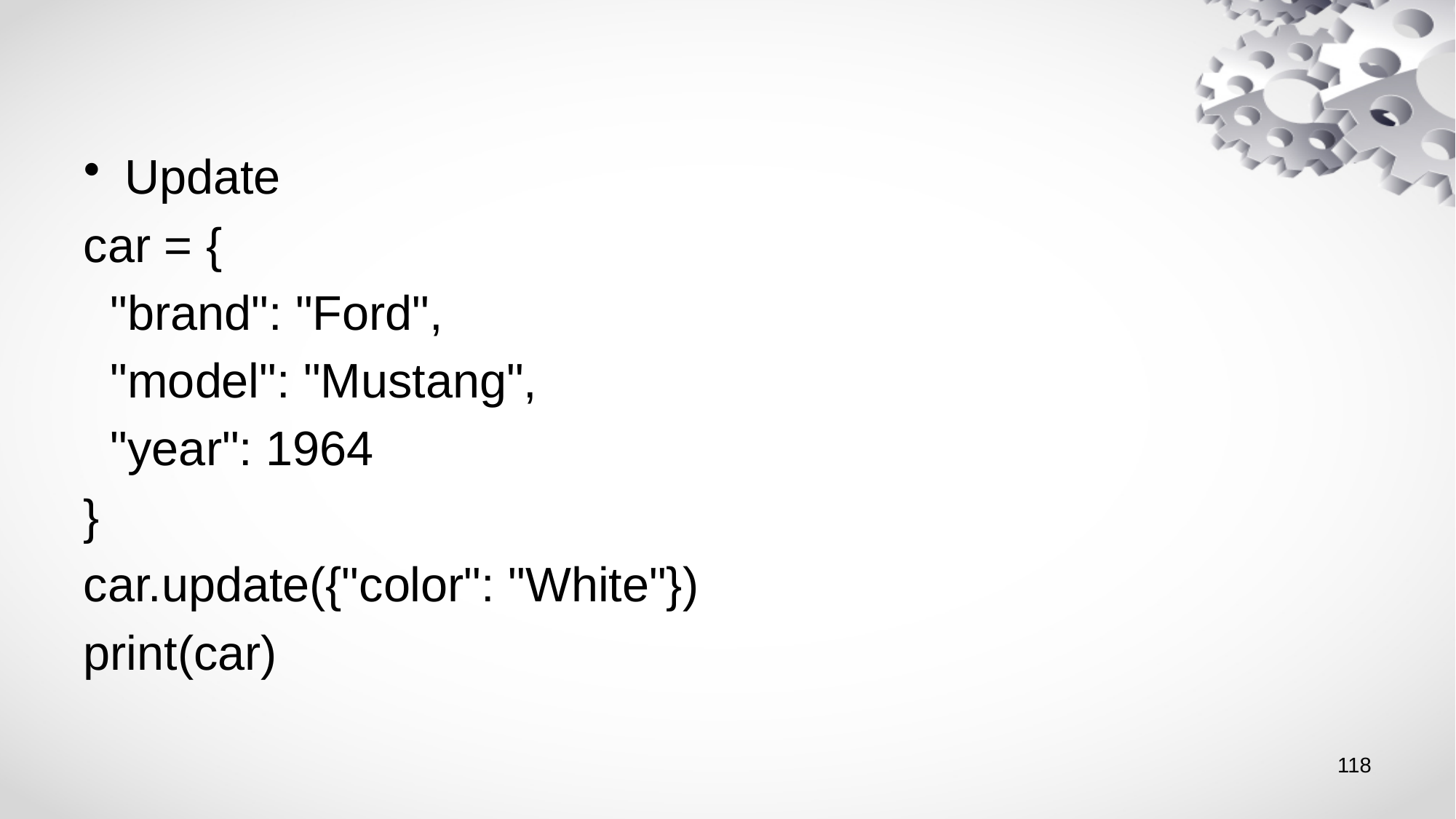

#
Update
car = {
  "brand": "Ford",
  "model": "Mustang",
  "year": 1964
}
car.update({"color": "White"})
print(car)

118